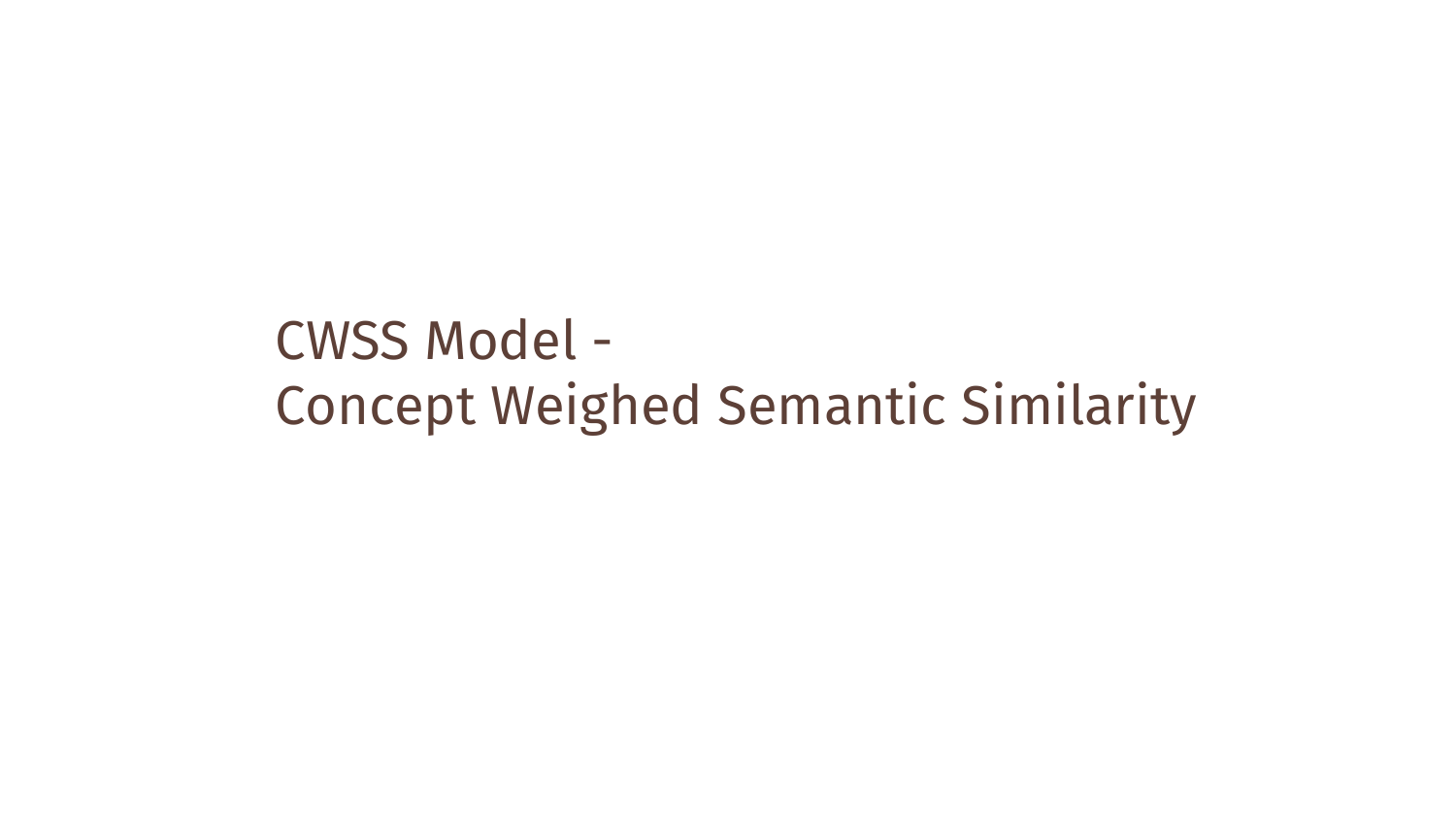

# CWSS Model -
Concept Weighed Semantic Similarity